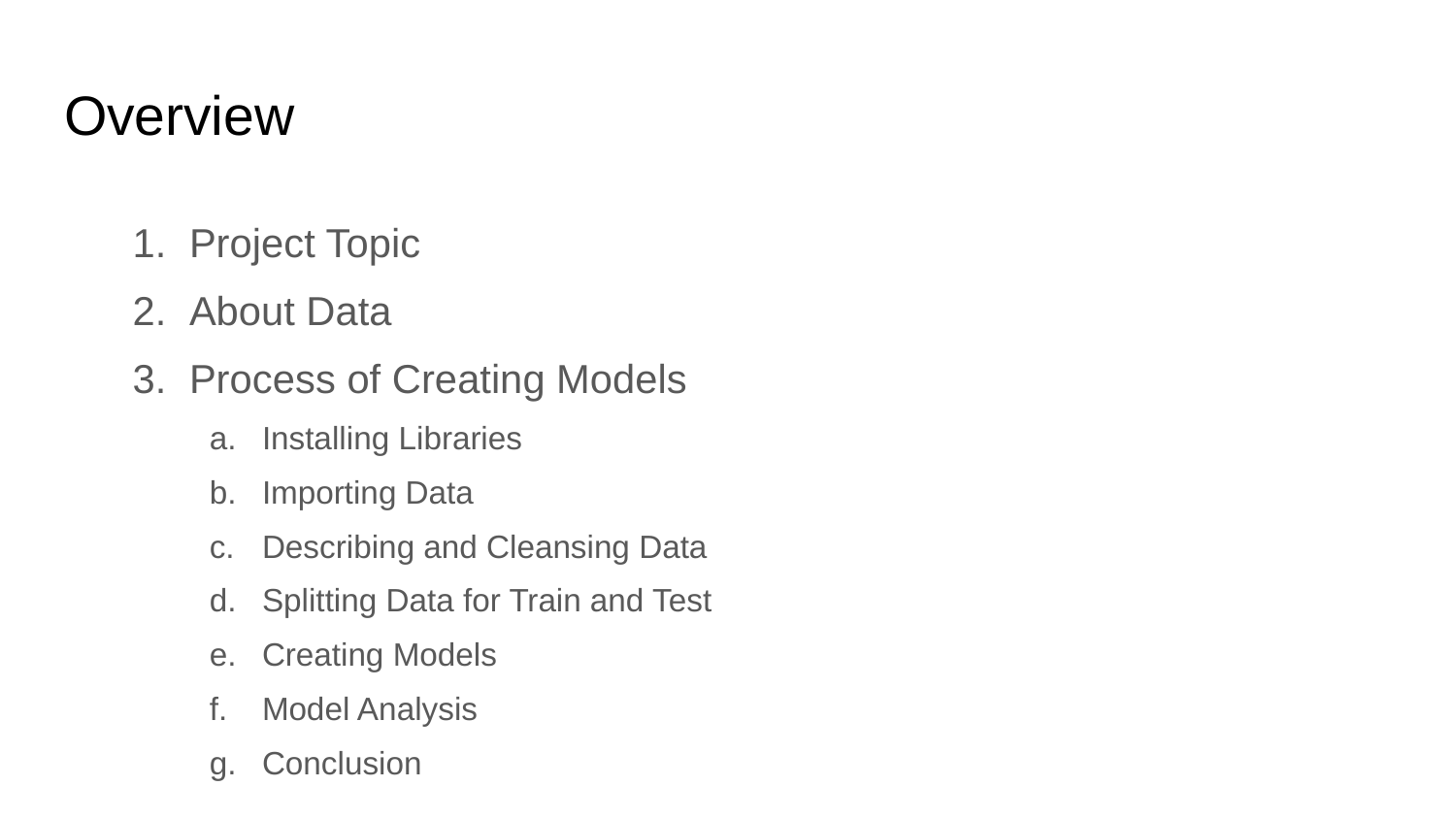

# Overview
Project Topic
About Data
Process of Creating Models
Installing Libraries
Importing Data
Describing and Cleansing Data
Splitting Data for Train and Test
Creating Models
Model Analysis
Conclusion